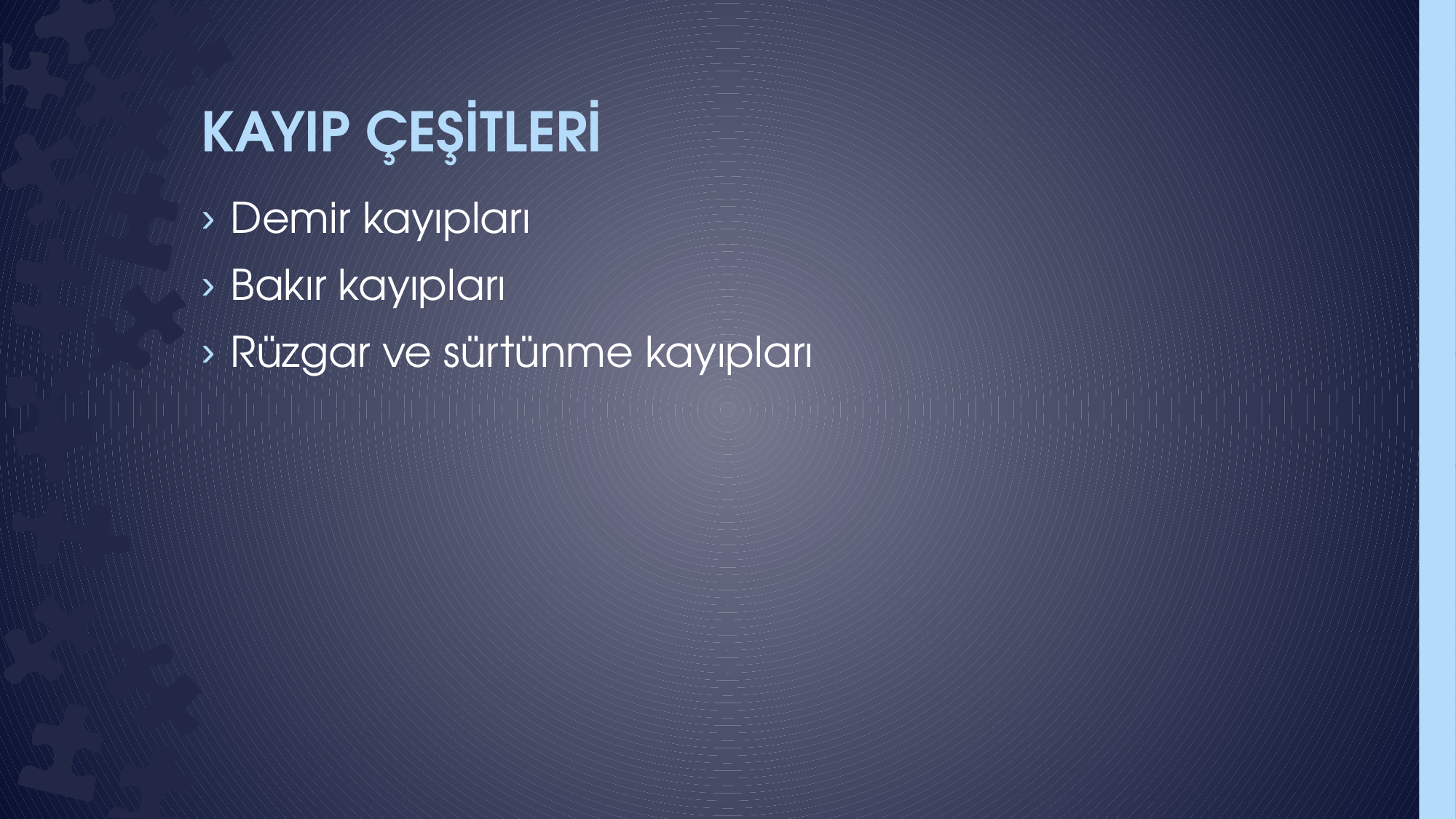

# KAYIP ÇEŞİTLERİ
Demir kayıpları
Bakır kayıpları
Rüzgar ve sürtünme kayıpları